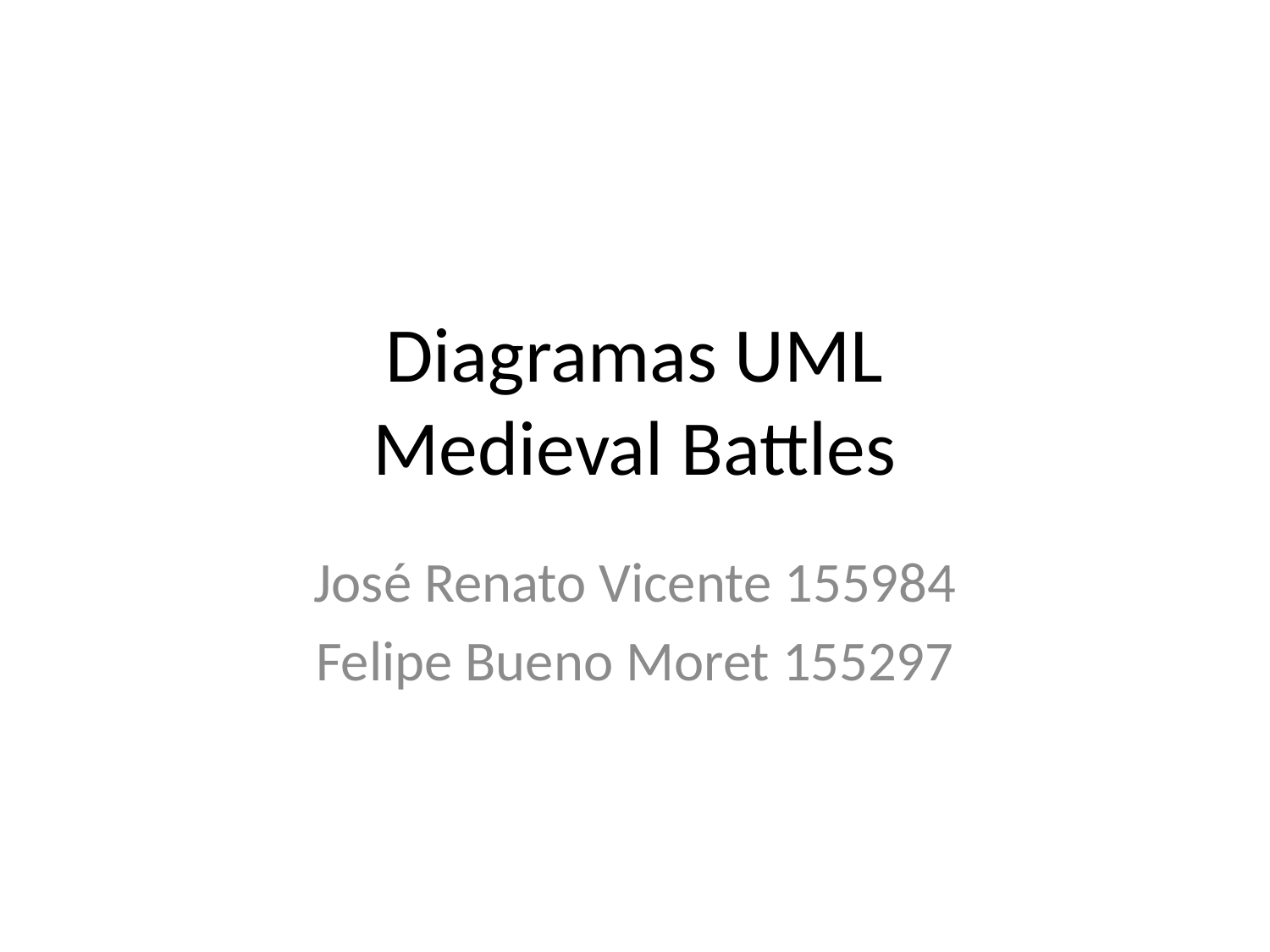

# Diagramas UML Medieval Battles
José Renato Vicente 155984
Felipe Bueno Moret 155297